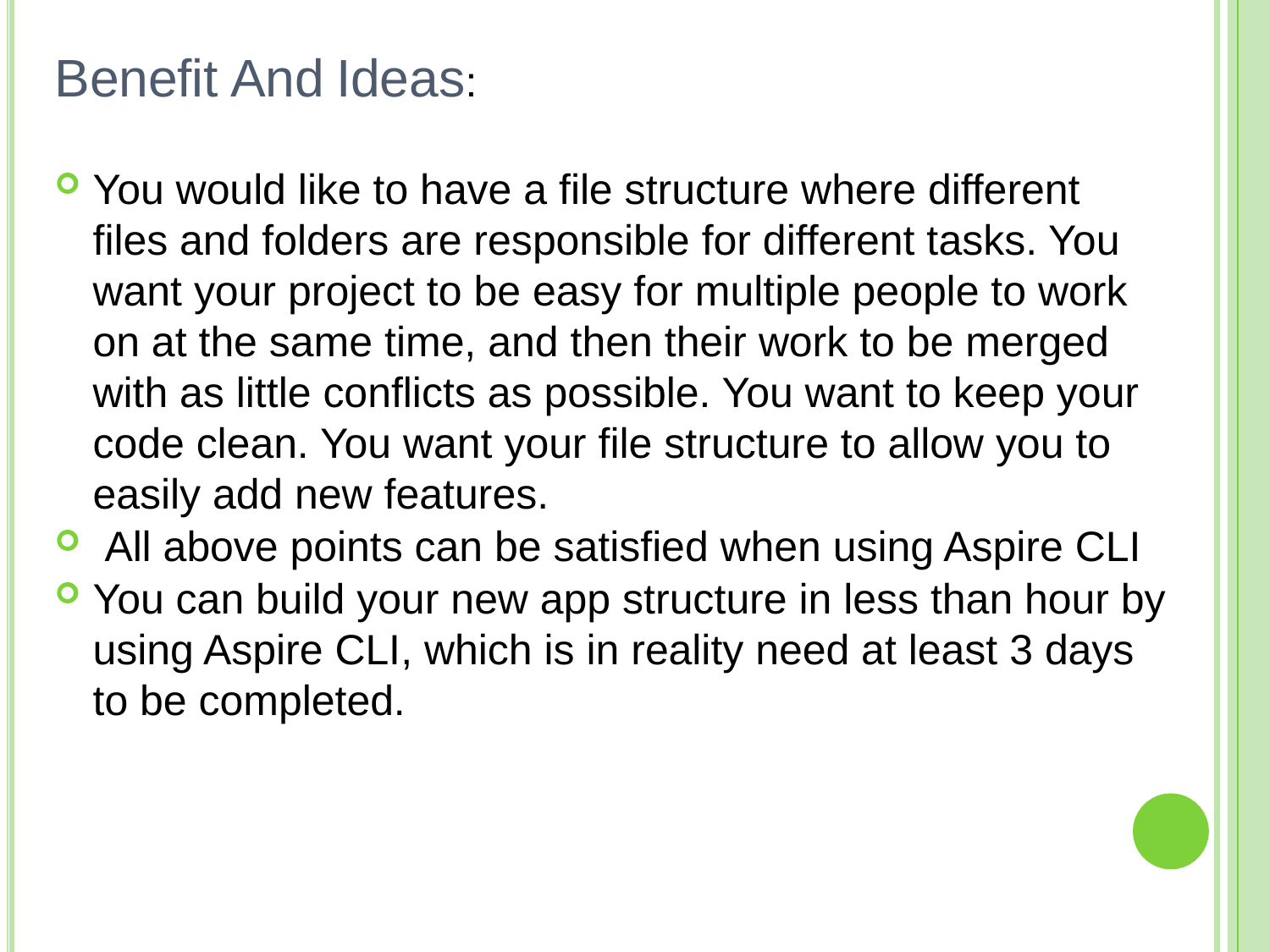

Benefit And Ideas:

You would like to have a file structure where different files and folders are responsible for different tasks. You want your project to be easy for multiple people to work on at the same time, and then their work to be merged with as little conflicts as possible. You want to keep your code clean. You want your file structure to allow you to easily add new features.
 All above points can be satisfied when using Aspire CLI
You can build your new app structure in less than hour by using Aspire CLI, which is in reality need at least 3 days to be completed.